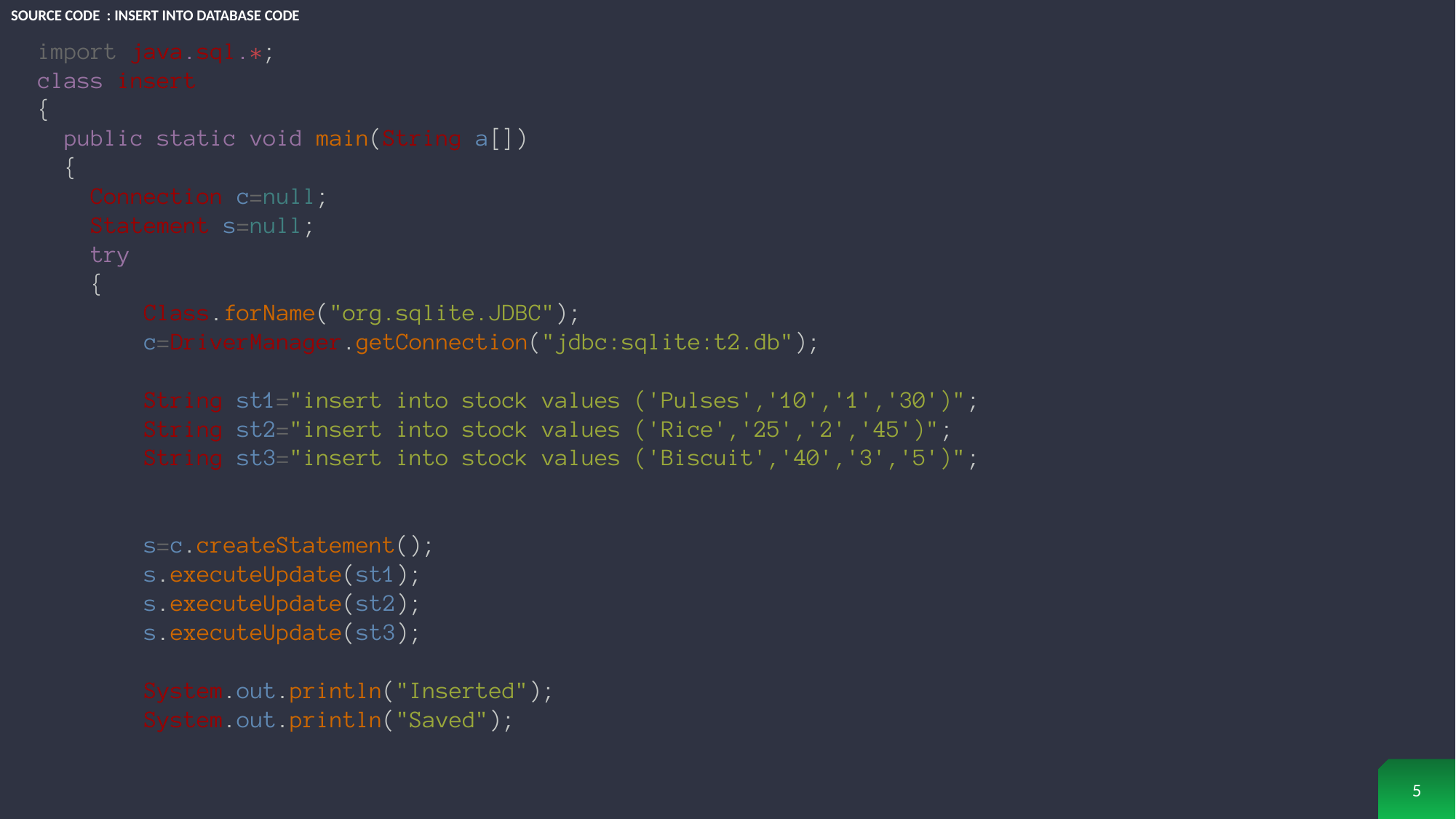

# Source Code  : Insert into Database Code
import java.sql.*;
class insert
{
  public static void main(String a[])
  {
    Connection c=null;
    Statement s=null;
    try
    {
        Class.forName("org.sqlite.JDBC");
        c=DriverManager.getConnection("jdbc:sqlite:t2.db");

        String st1="insert into stock values ('Pulses','10','1','30')";
        String st2="insert into stock values ('Rice','25','2','45')";
        String st3="insert into stock values ('Biscuit','40','3','5')";
        s=c.createStatement();
        s.executeUpdate(st1);
        s.executeUpdate(st2);
        s.executeUpdate(st3);
        System.out.println("Inserted");
        System.out.println("Saved");

5